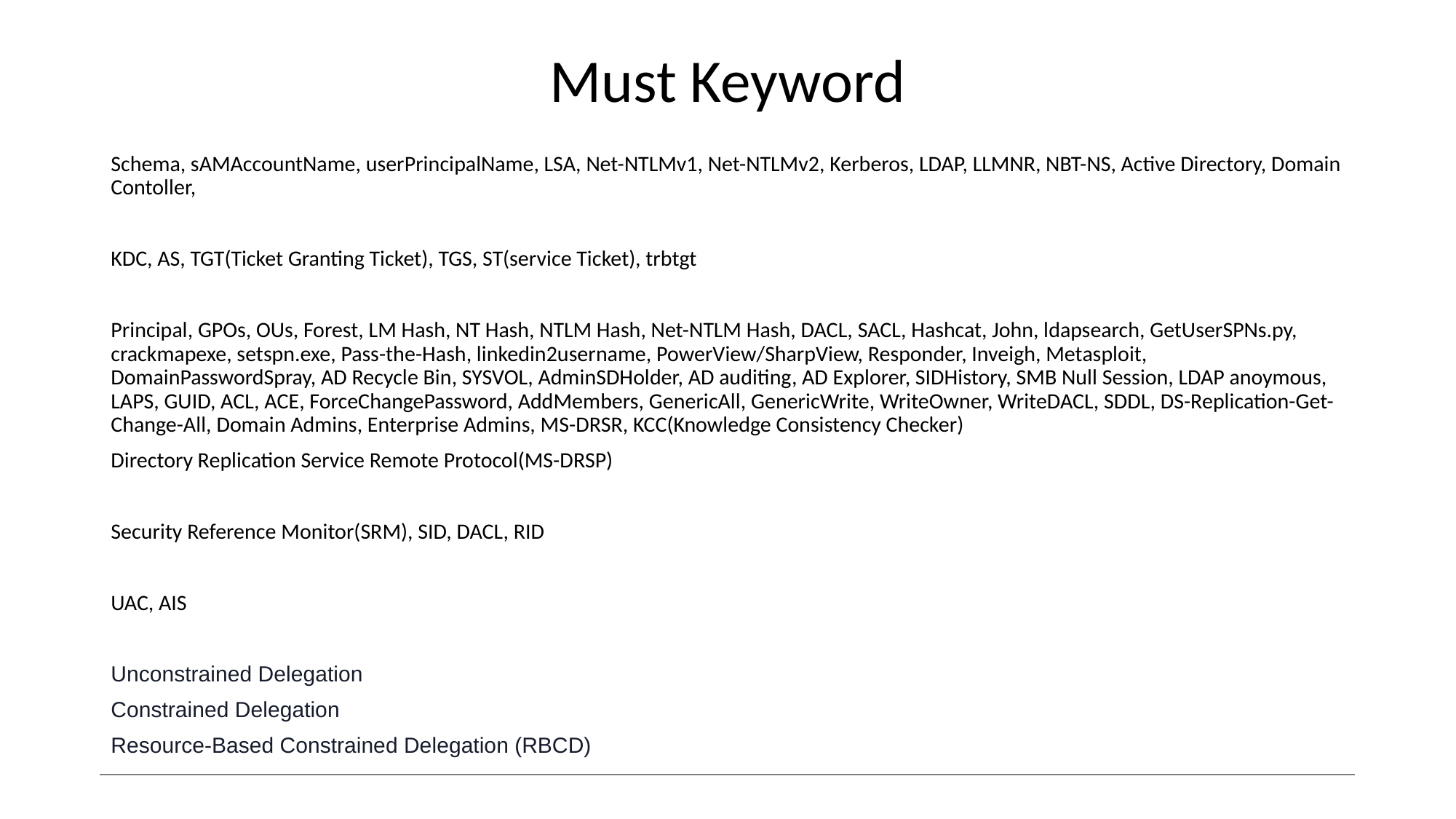

# Must Keyword
Schema, sAMAccountName, userPrincipalName, LSA, Net-NTLMv1, Net-NTLMv2, Kerberos, LDAP, LLMNR, NBT-NS, Active Directory, Domain Contoller,

KDC, AS, TGT(Ticket Granting Ticket), TGS, ST(service Ticket), trbtgt

Principal, GPOs, OUs, Forest, LM Hash, NT Hash, NTLM Hash, Net-NTLM Hash, DACL, SACL, Hashcat, John, ldapsearch, GetUserSPNs.py, crackmapexe, setspn.exe, Pass-the-Hash, linkedin2username, PowerView/SharpView, Responder, Inveigh, Metasploit, DomainPasswordSpray, AD Recycle Bin, SYSVOL, AdminSDHolder, AD auditing, AD Explorer, SIDHistory, SMB Null Session, LDAP anoymous, LAPS, GUID, ACL, ACE, ForceChangePassword, AddMembers, GenericAll, GenericWrite, WriteOwner, WriteDACL, SDDL, DS-Replication-Get-Change-All, Domain Admins, Enterprise Admins, MS-DRSR, KCC(Knowledge Consistency Checker)
Directory Replication Service Remote Protocol(MS-DRSP)

Security Reference Monitor(SRM), SID, DACL, RID

UAC, AIS

Unconstrained Delegation
Constrained Delegation
Resource-Based Constrained Delegation (RBCD)